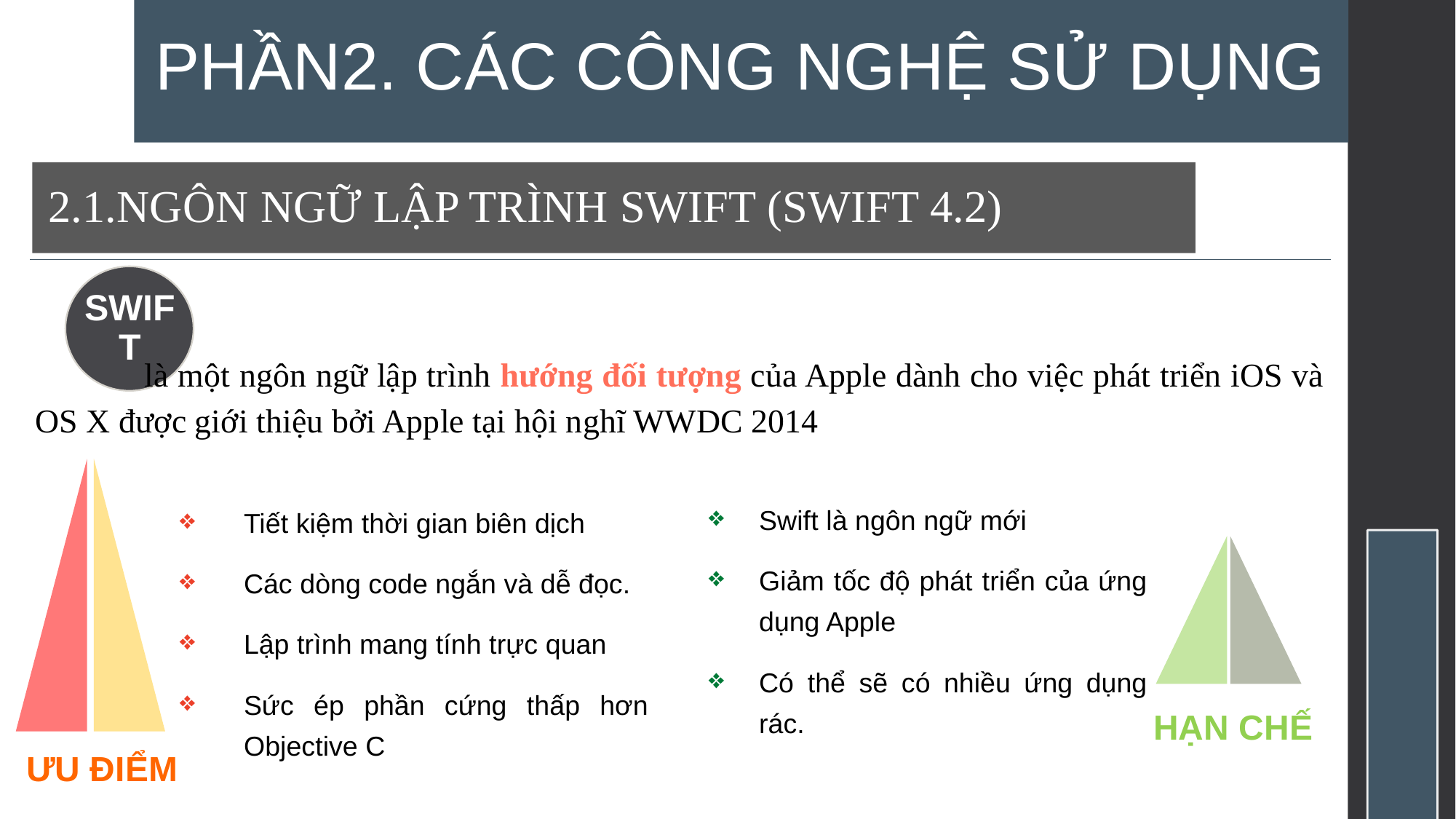

PHẦN2. CÁC CÔNG NGHỆ SỬ DỤNG

2.1.NGÔN NGỮ LẬP TRÌNH SWIFT (SWIFT 4.2)

SWIFT
	là một ngôn ngữ lập trình hướng đối tượng của Apple dành cho việc phát triển iOS và OS X được giới thiệu bởi Apple tại hội nghĩ WWDC 2014

Swift là ngôn ngữ mới
Giảm tốc độ phát triển của ứng dụng Apple
Có thể sẽ có nhiều ứng dụng rác.
Tiết kiệm thời gian biên dịch
Các dòng code ngắn và dễ đọc.
Lập trình mang tính trực quan
Sức ép phần cứng thấp hơn Objective C

HẠN CHẾ
5
ƯU ĐIỂM